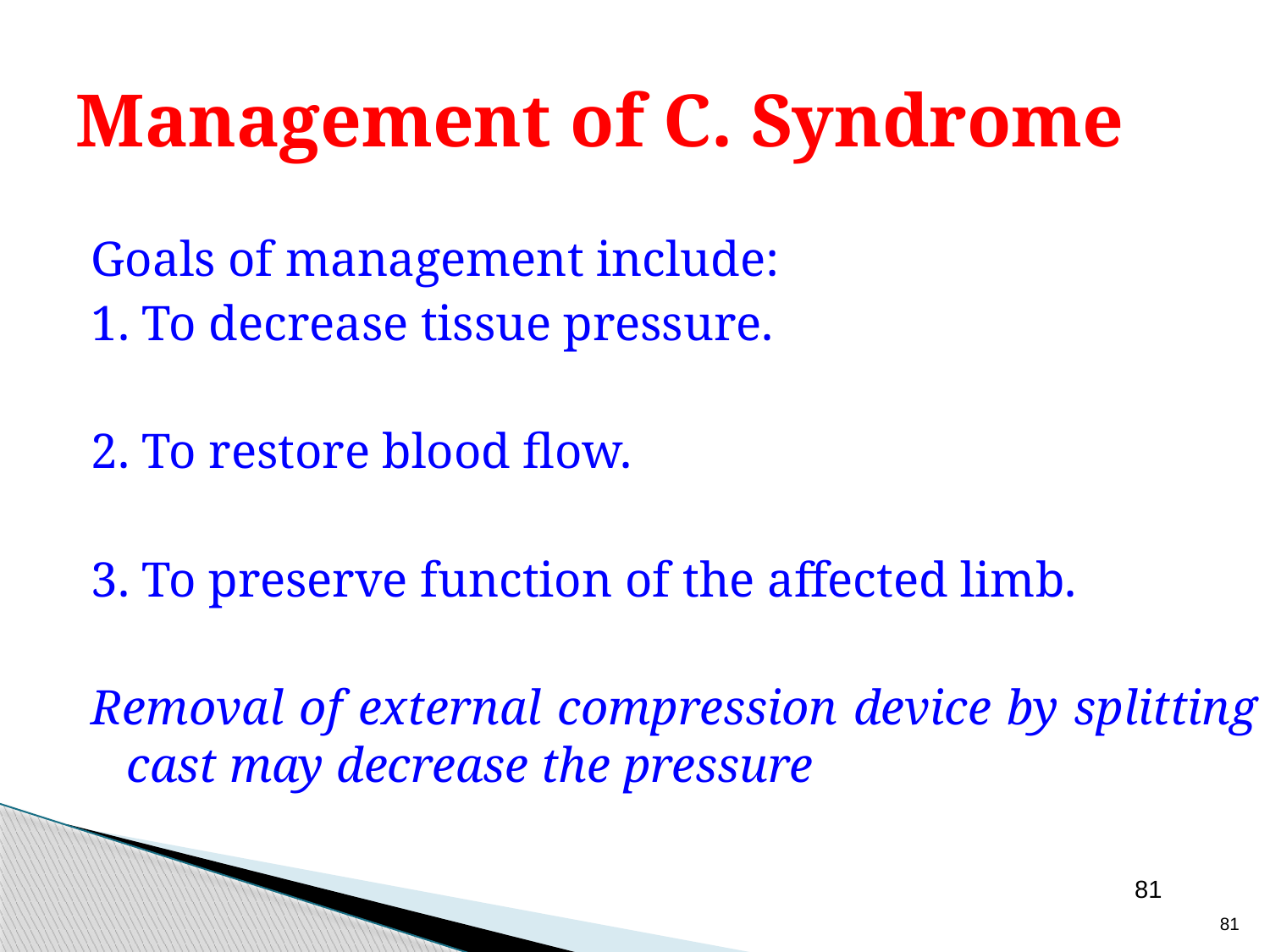

# Management of C. Syndrome
Goals of management include:
1. To decrease tissue pressure.

2. To restore blood flow.

3. To preserve function of the affected limb.

Removal of external compression device by splitting cast may decrease the pressure
81
81